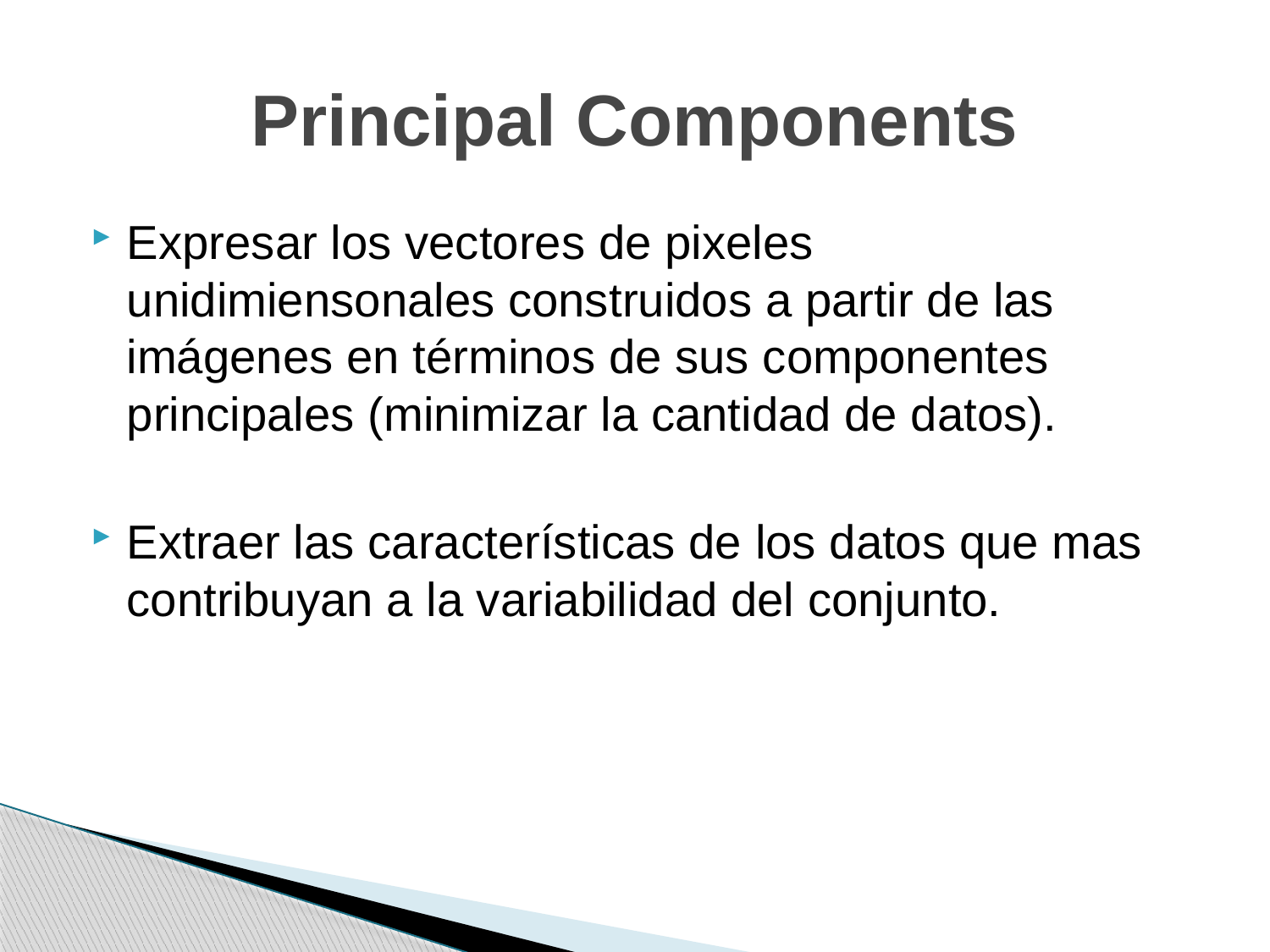

# Principal Components
Expresar los vectores de pixeles unidimiensonales construidos a partir de las imágenes en términos de sus componentes principales (minimizar la cantidad de datos).

Extraer las características de los datos que mas contribuyan a la variabilidad del conjunto.